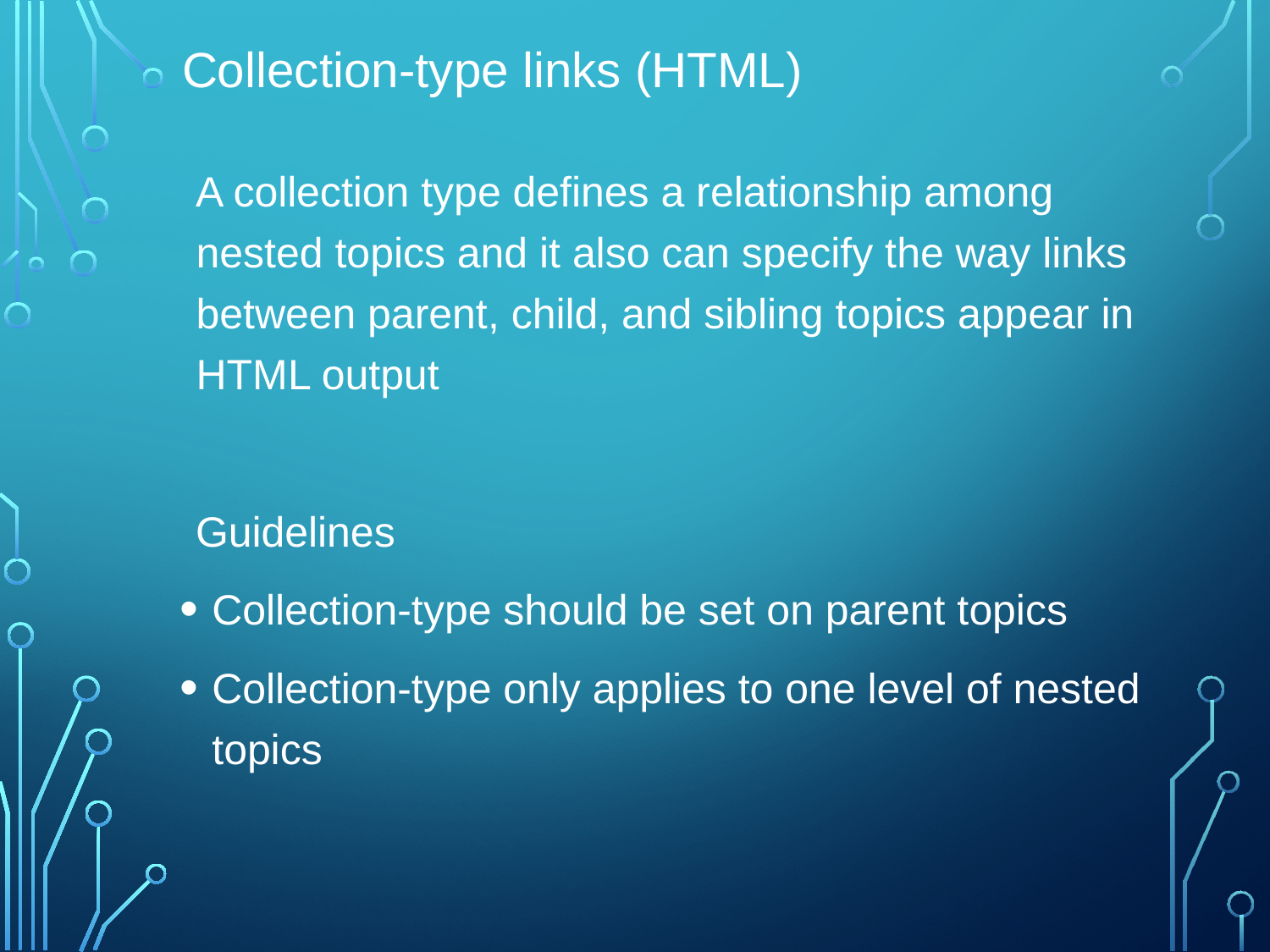

# Collection-type links (HTML)
A collection type defines a relationship among nested topics and it also can specify the way links between parent, child, and sibling topics appear in HTML output

Guidelines
Collection-type should be set on parent topics
Collection-type only applies to one level of nested topics